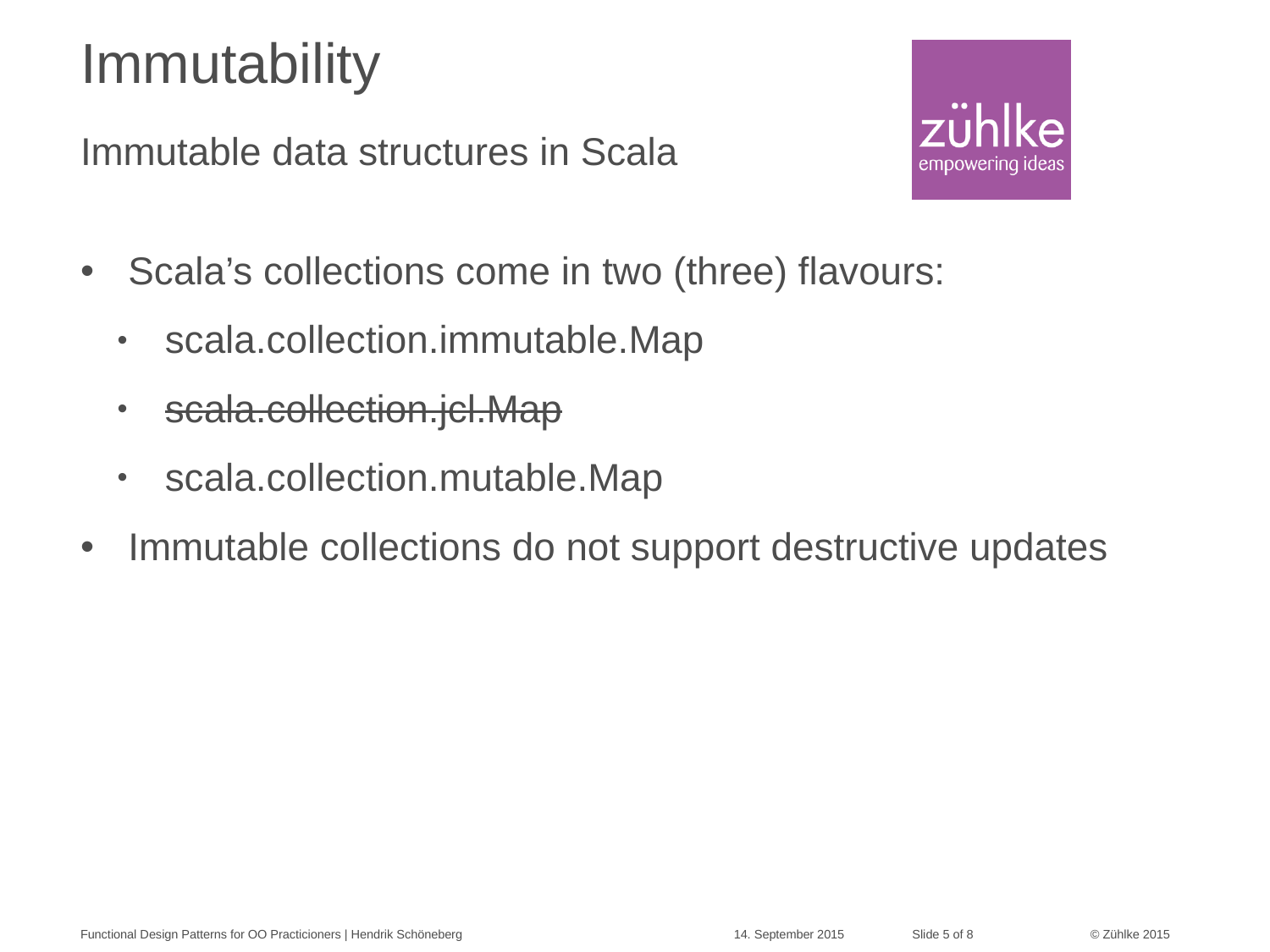

# Immutability
Immutable data structures in Scala
Scala’s collections come in two (three) flavours:
scala.collection.immutable.Map
scala.collection.jcl.Map
scala.collection.mutable.Map
Immutable collections do not support destructive updates

Functional Design Patterns for OO Practicioners | Hendrik Schöneberg
14. September 2015
Slide 5 of 8